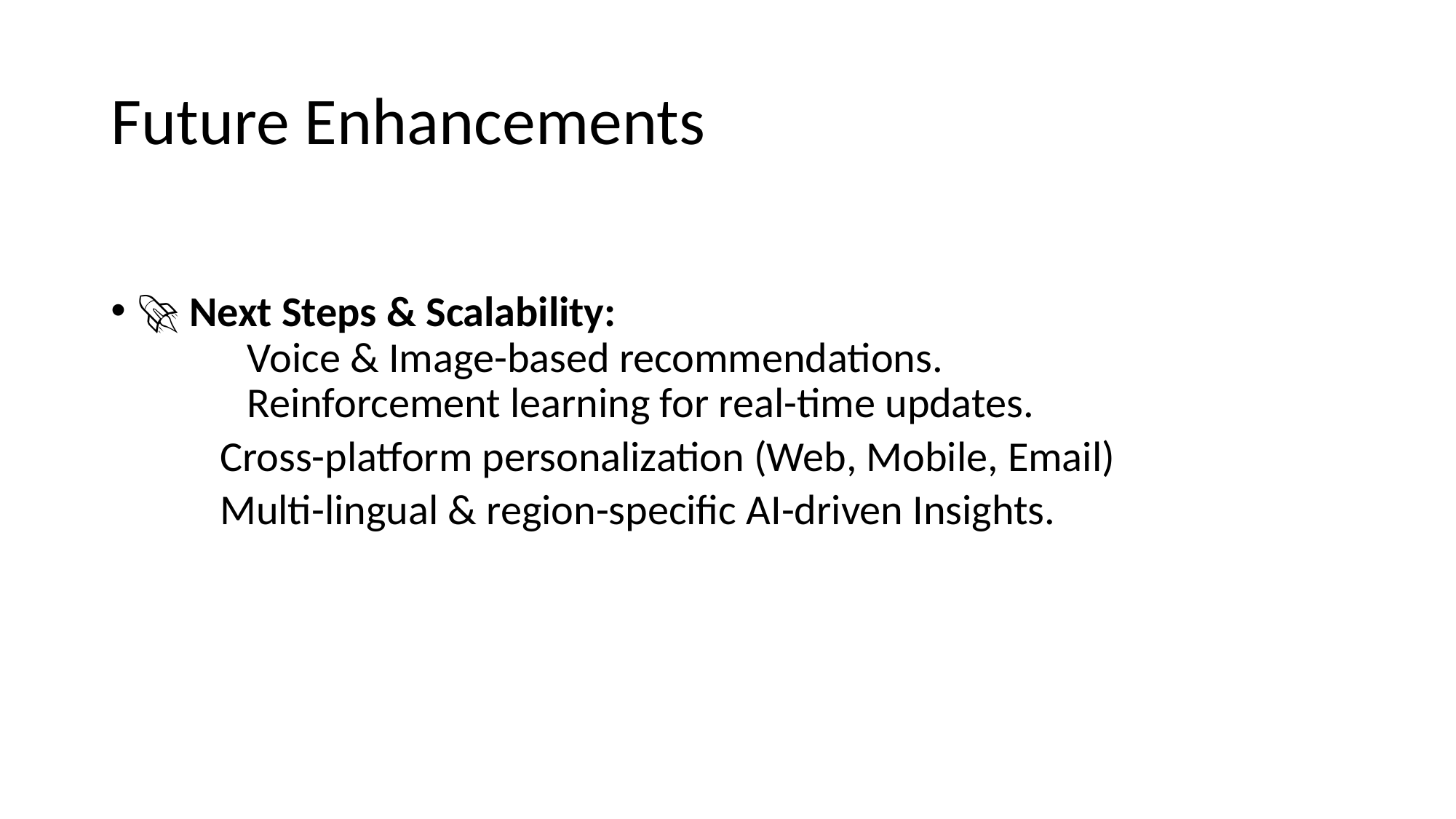

# Future Enhancements

🚀 Next Steps & Scalability:
	Voice & Image-based recommendations.
	Reinforcement learning for real-time updates.
Cross-platform personalization (Web, Mobile, Email)
Multi-lingual & region-specific AI-driven Insights.